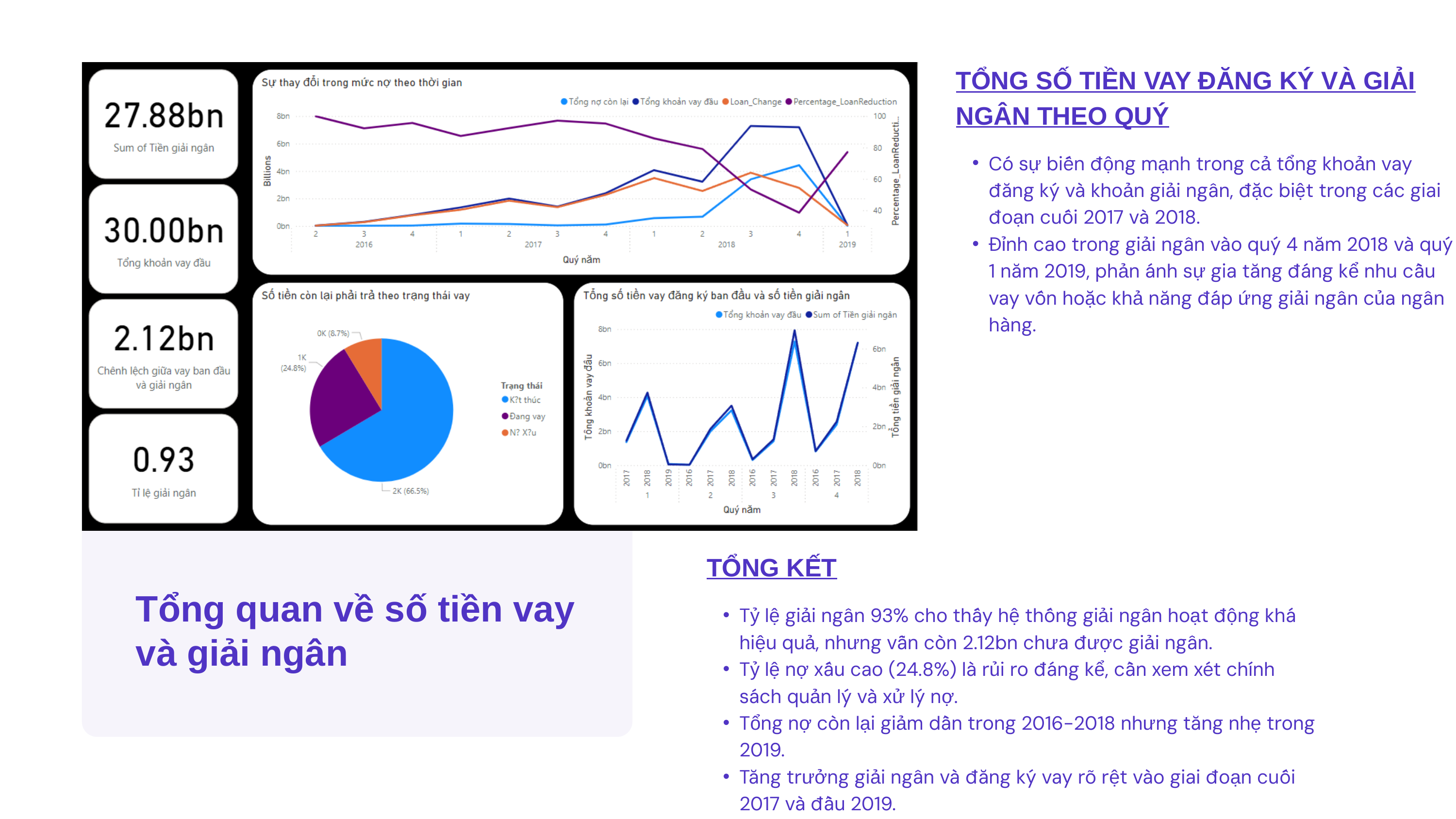

TỔNG SỐ TIỀN VAY ĐĂNG KÝ VÀ GIẢI NGÂN THEO QUÝ
Có sự biến động mạnh trong cả tổng khoản vay đăng ký và khoản giải ngân, đặc biệt trong các giai đoạn cuối 2017 và 2018.
Đỉnh cao trong giải ngân vào quý 4 năm 2018 và quý 1 năm 2019, phản ánh sự gia tăng đáng kể nhu cầu vay vốn hoặc khả năng đáp ứng giải ngân của ngân hàng.

TỔNG KẾT
Tỷ lệ giải ngân 93% cho thấy hệ thống giải ngân hoạt động khá hiệu quả, nhưng vẫn còn 2.12bn chưa được giải ngân.
Tỷ lệ nợ xấu cao (24.8%) là rủi ro đáng kể, cần xem xét chính sách quản lý và xử lý nợ.
Tổng nợ còn lại giảm dần trong 2016-2018 nhưng tăng nhẹ trong 2019.
Tăng trưởng giải ngân và đăng ký vay rõ rệt vào giai đoạn cuối 2017 và đầu 2019.

Tổng quan về số tiền vay và giải ngân